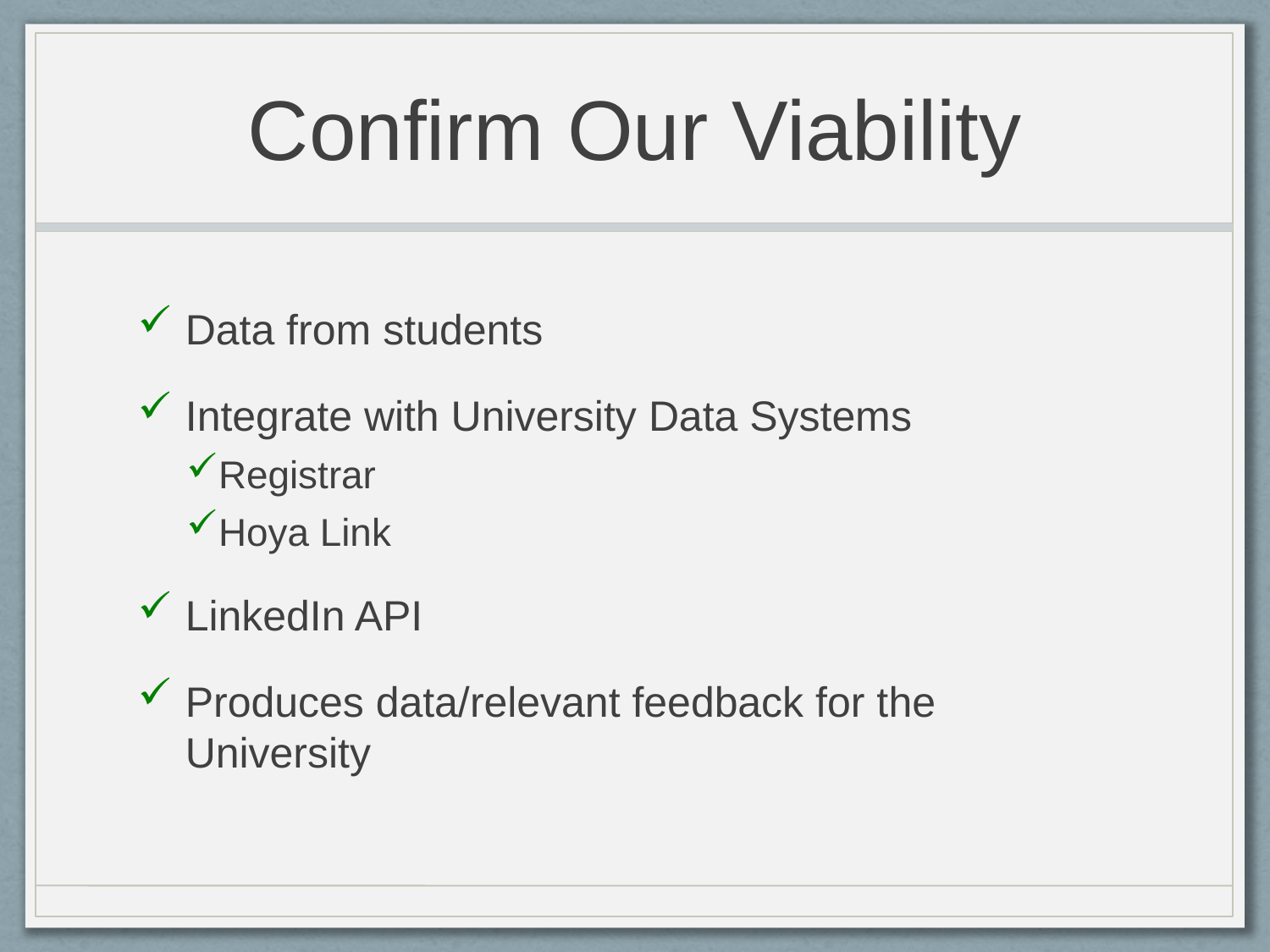

# Confirm Our Viability
Data from students
Integrate with University Data Systems
Registrar
Hoya Link
LinkedIn API
Produces data/relevant feedback for the University